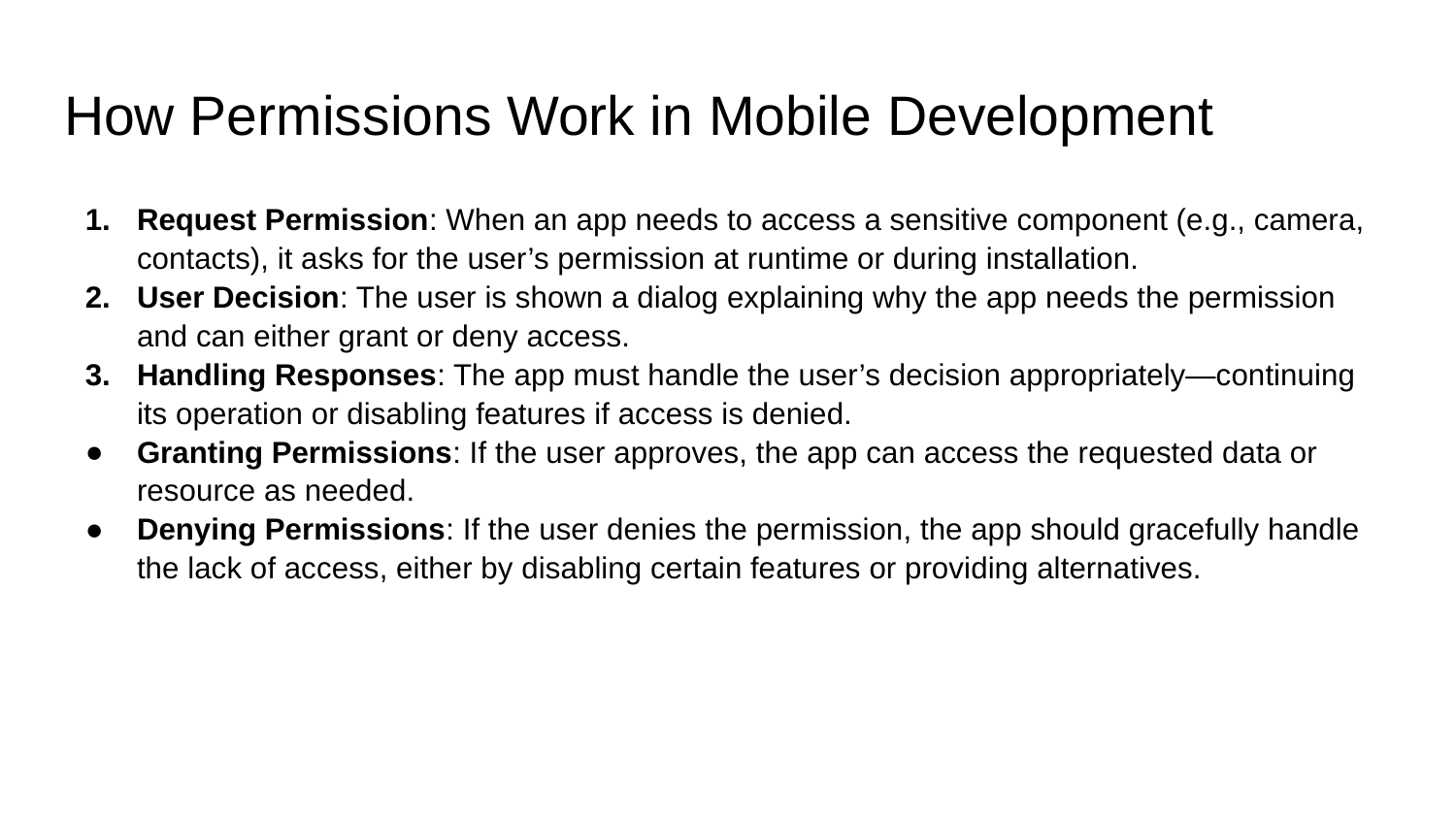

# How Permissions Work in Mobile Development
Request Permission: When an app needs to access a sensitive component (e.g., camera, contacts), it asks for the user’s permission at runtime or during installation.
User Decision: The user is shown a dialog explaining why the app needs the permission and can either grant or deny access.
Handling Responses: The app must handle the user’s decision appropriately—continuing its operation or disabling features if access is denied.
Granting Permissions: If the user approves, the app can access the requested data or resource as needed.
Denying Permissions: If the user denies the permission, the app should gracefully handle the lack of access, either by disabling certain features or providing alternatives.